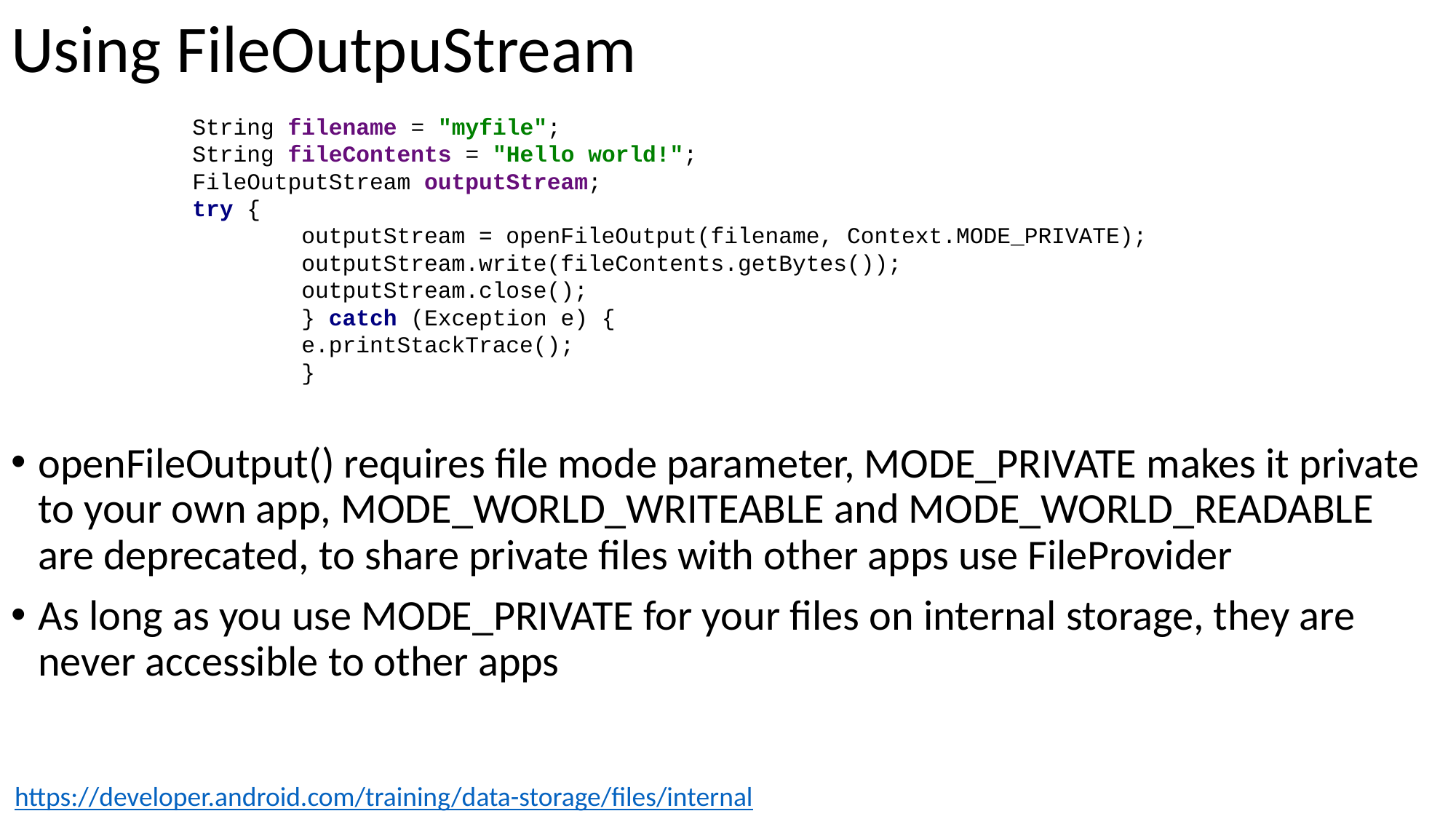

# Using FileOutpuStream
String filename = "myfile";
String fileContents = "Hello world!";
FileOutputStream outputStream;
try {
        outputStream = openFileOutput(filename, Context.MODE_PRIVATE);
        outputStream.write(fileContents.getBytes());
        outputStream.close();
        } catch (Exception e) {
        e.printStackTrace();
        }
openFileOutput() requires file mode parameter, MODE_PRIVATE makes it private to your own app, MODE_WORLD_WRITEABLE and MODE_WORLD_READABLE are deprecated, to share private files with other apps use FileProvider
As long as you use MODE_PRIVATE for your files on internal storage, they are never accessible to other apps

https://developer.android.com/training/data-storage/files/internal